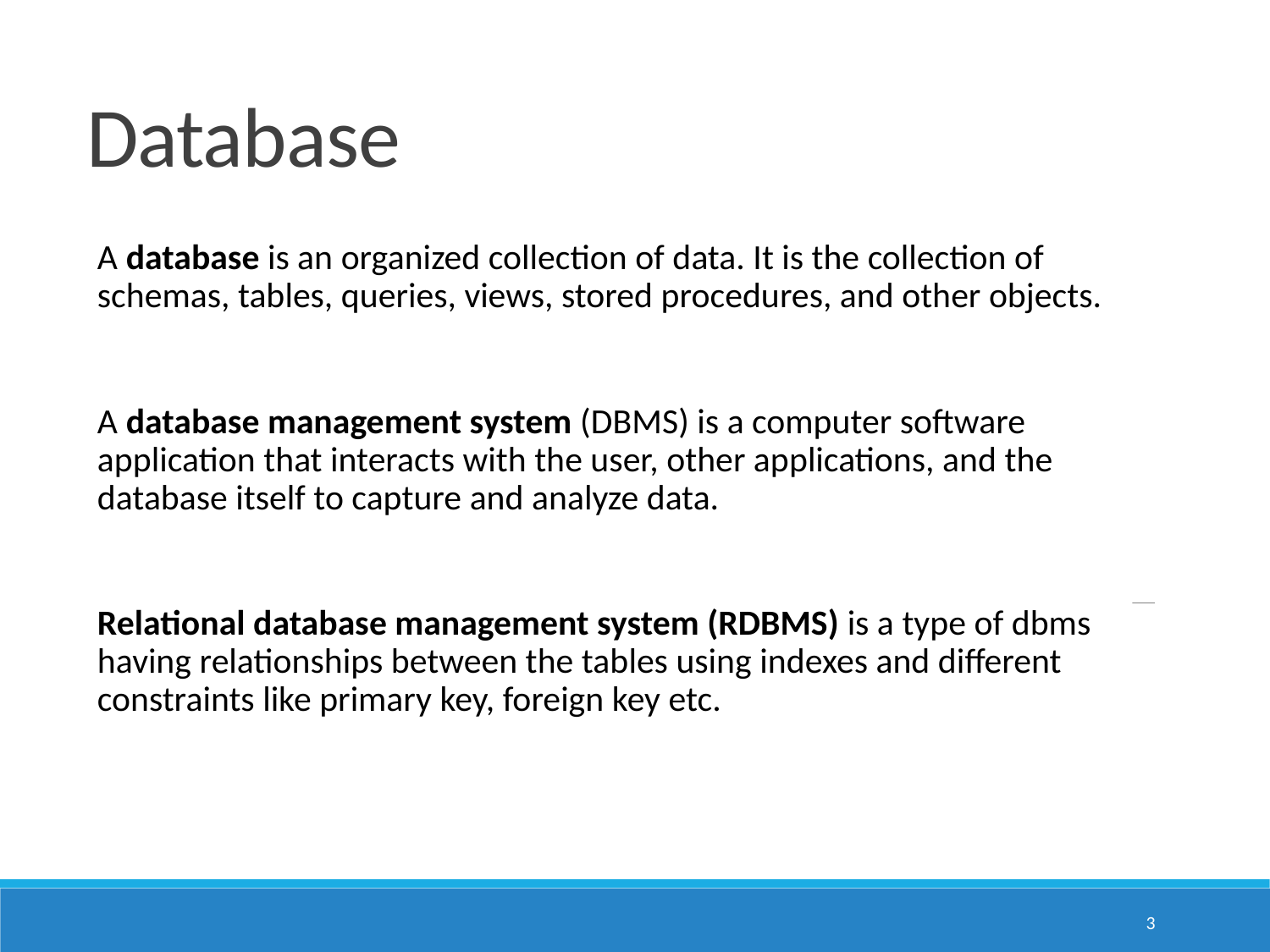

# Database
A database is an organized collection of data. It is the collection of schemas, tables, queries, views, stored procedures, and other objects.

A database management system (DBMS) is a computer software application that interacts with the user, other applications, and the database itself to capture and analyze data.

Relational database management system (RDBMS) is a type of dbms having relationships between the tables using indexes and different constraints like primary key, foreign key etc.

3